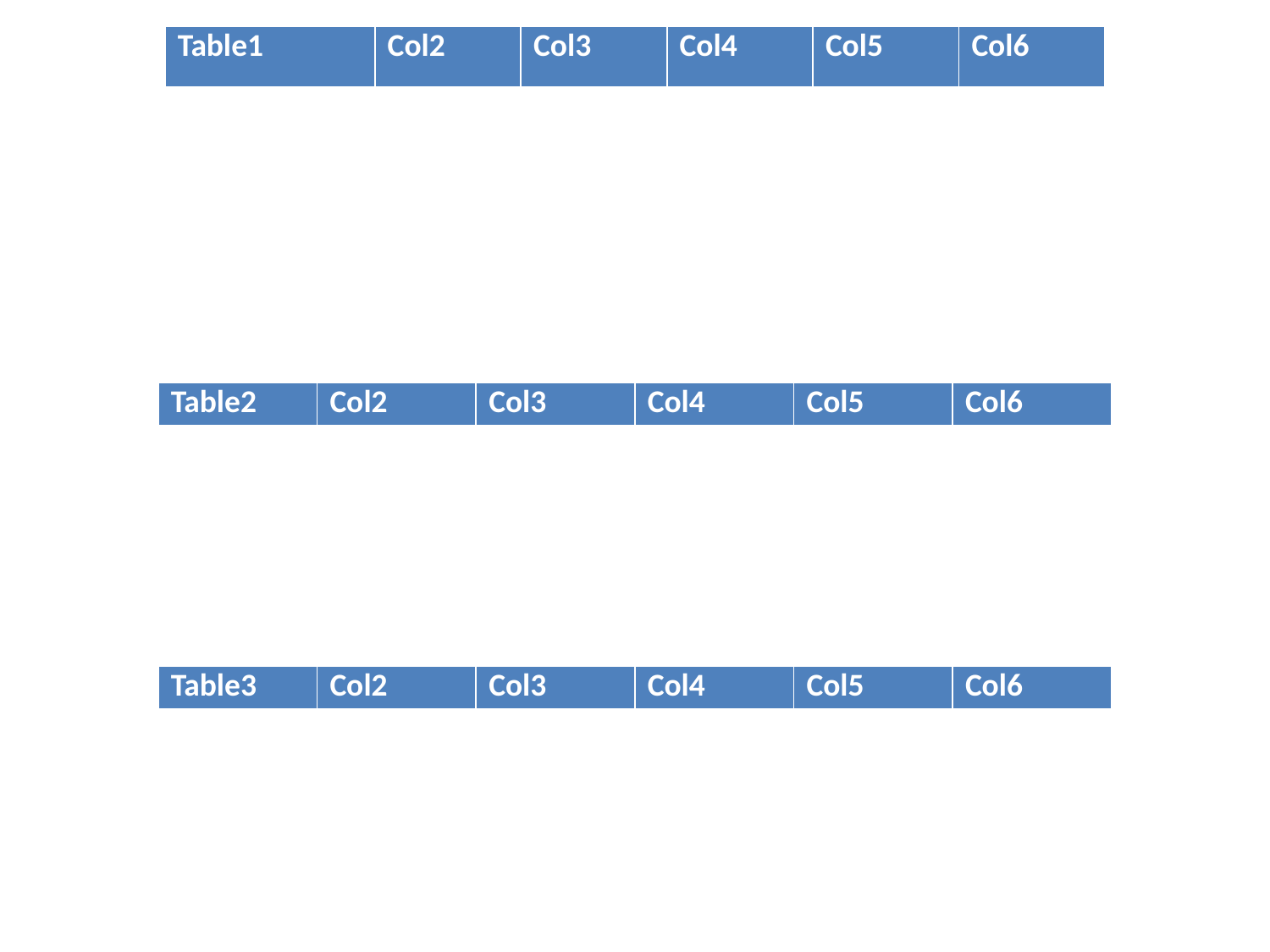

| Table1 | Col2 | Col3 | Col4 | Col5 | Col6 |
| --- | --- | --- | --- | --- | --- |
| Table2 | Col2 | Col3 | Col4 | Col5 | Col6 |
| --- | --- | --- | --- | --- | --- |
| Table3 | Col2 | Col3 | Col4 | Col5 | Col6 |
| --- | --- | --- | --- | --- | --- |